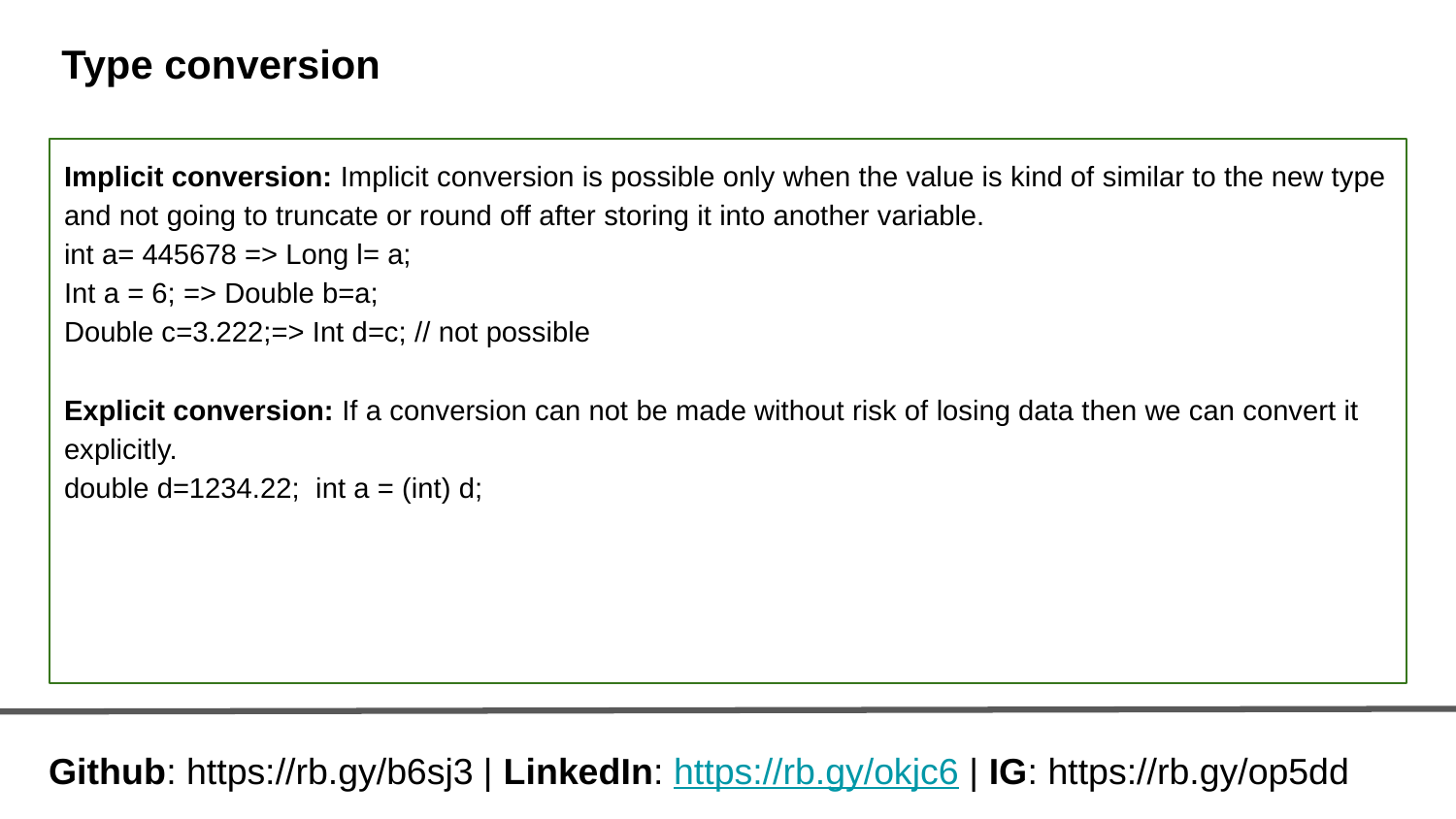

# Type conversion
Implicit conversion: Implicit conversion is possible only when the value is kind of similar to the new type and not going to truncate or round off after storing it into another variable.
int a= 445678 => Long l= a;
Int a = 6; => Double b=a;
Double c=3.222;=> Int d=c; // not possible

Explicit conversion: If a conversion can not be made without risk of losing data then we can convert it explicitly.
double d=1234.22;  int a = (int) d;
Github: https://rb.gy/b6sj3 | LinkedIn: https://rb.gy/okjc6 | IG: https://rb.gy/op5dd